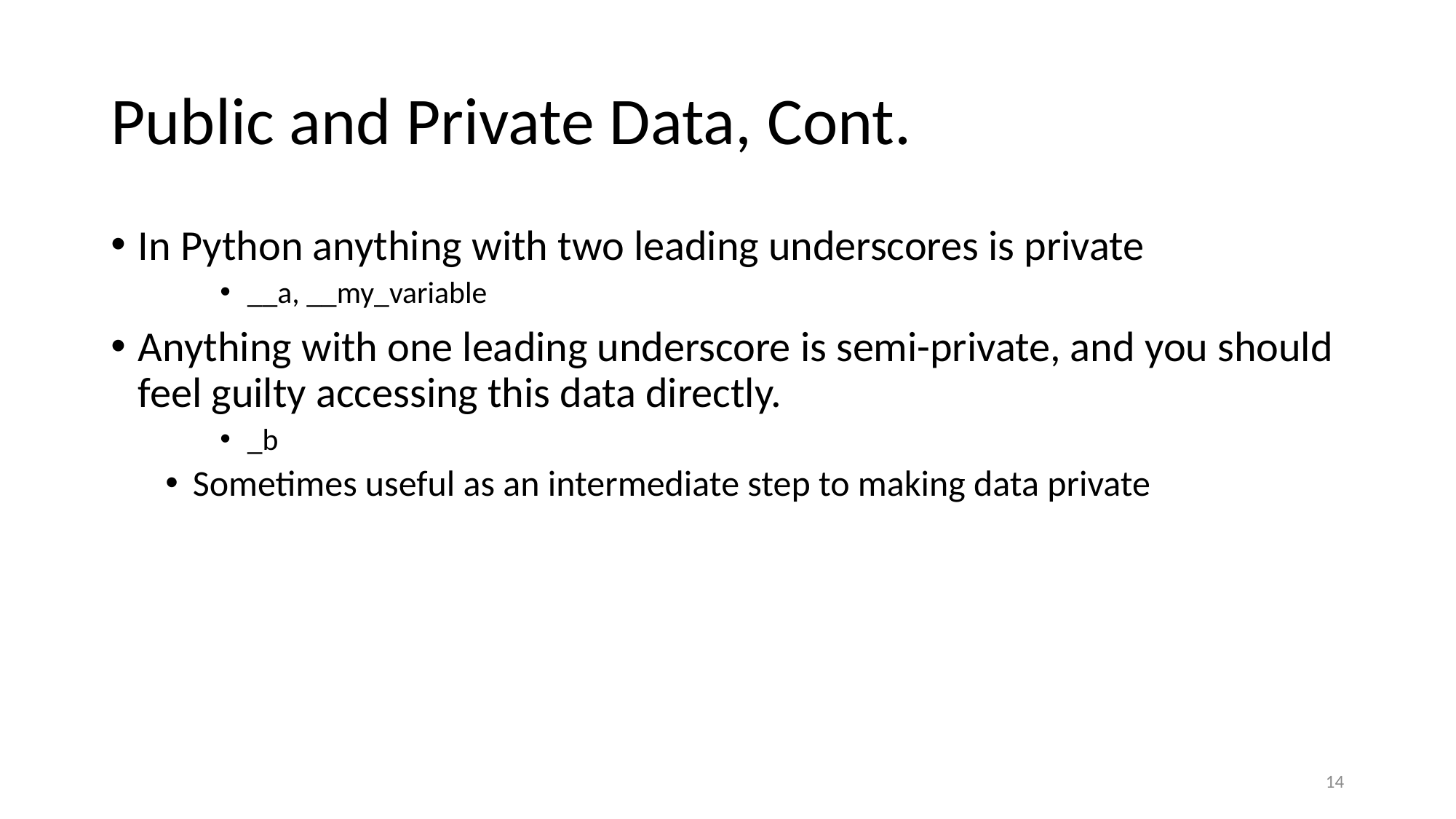

# Public and Private Data, Cont.
In Python anything with two leading underscores is private
__a, __my_variable
Anything with one leading underscore is semi-private, and you should feel guilty accessing this data directly.
_b
Sometimes useful as an intermediate step to making data private

14